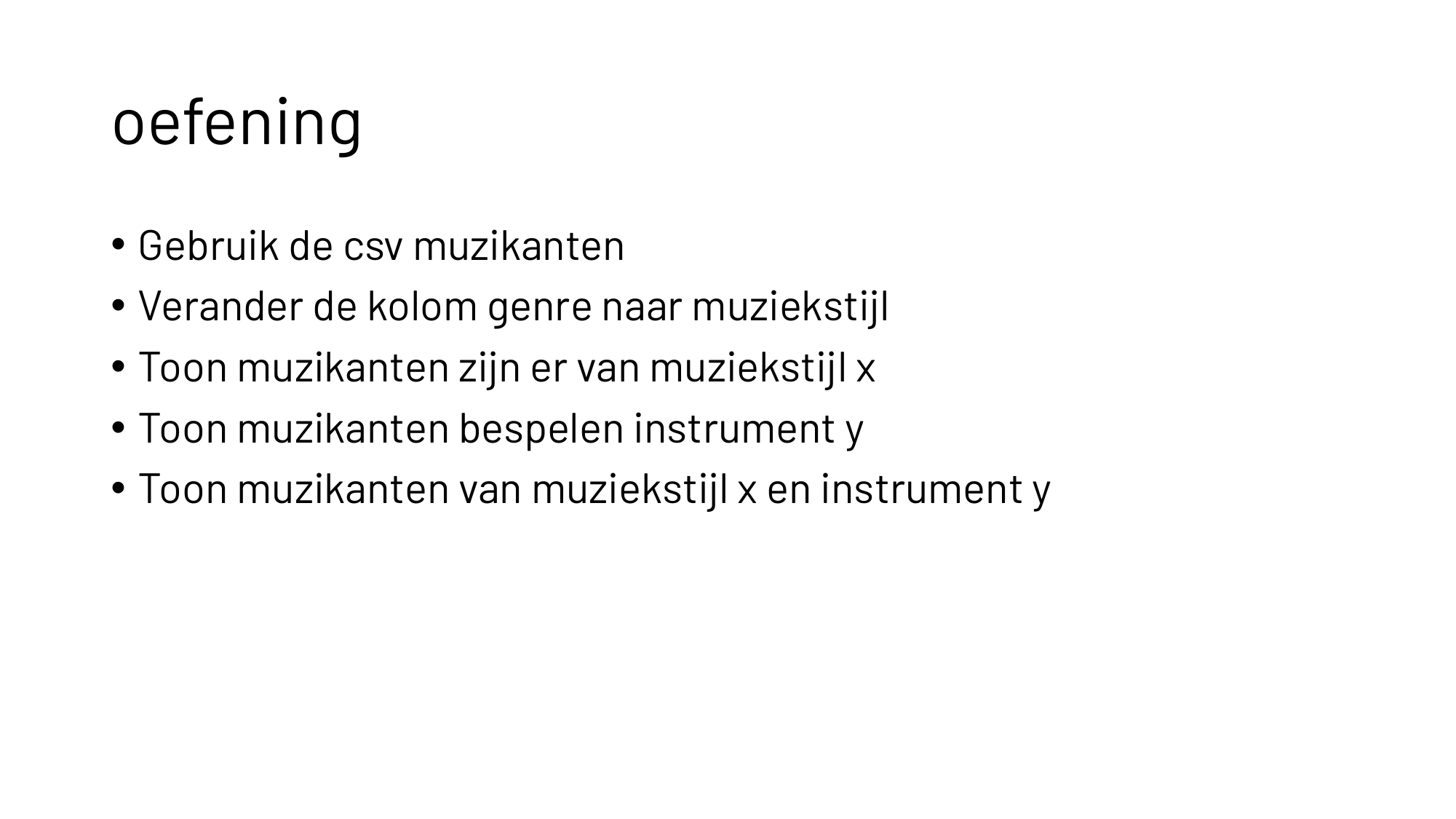

# oefening
Gebruik de csv muzikanten
Verander de kolom genre naar muziekstijl
Toon muzikanten zijn er van muziekstijl x
Toon muzikanten bespelen instrument y
Toon muzikanten van muziekstijl x en instrument y